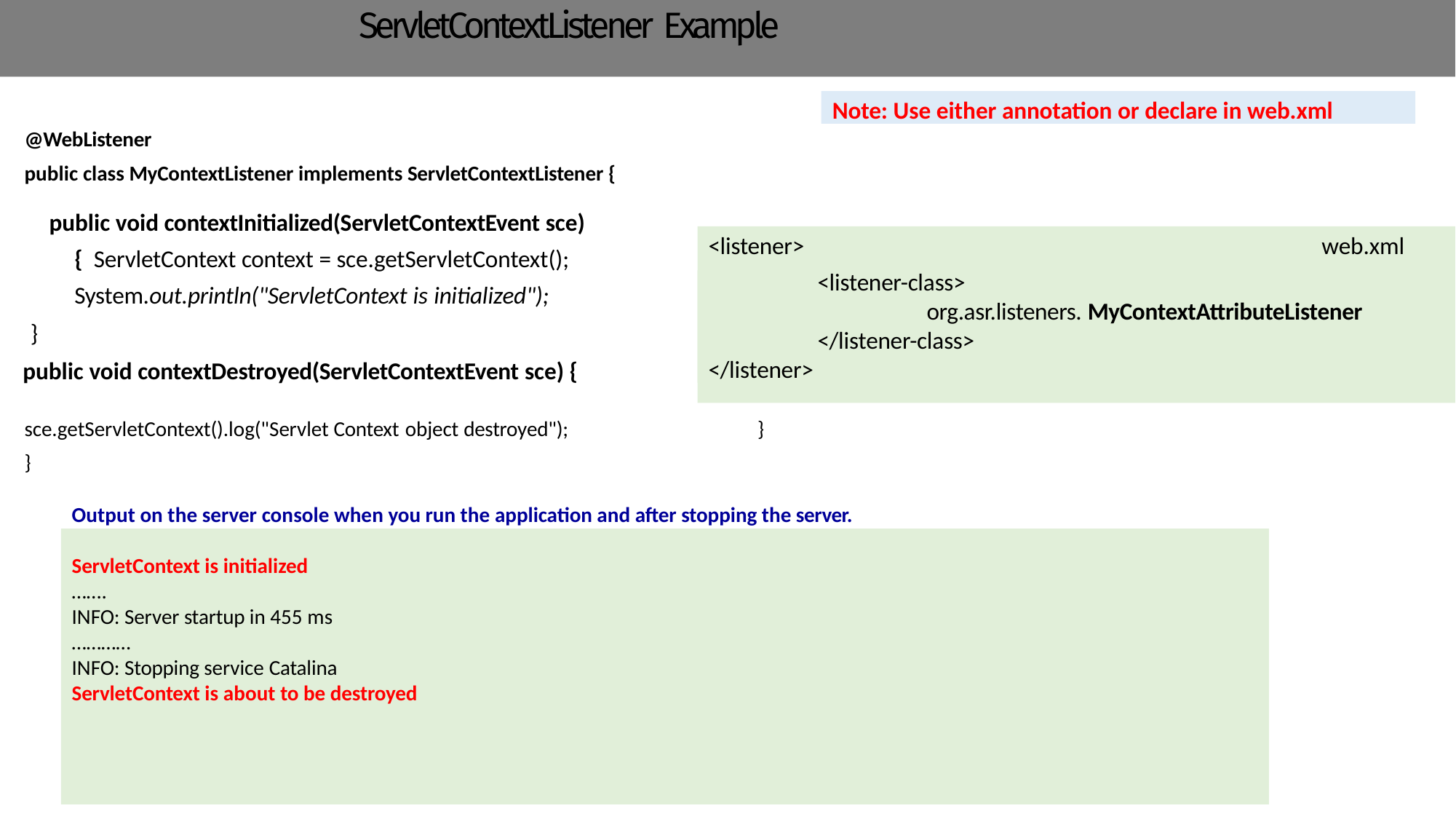

# ServletContextListener Example
Note: Use either annotation or declare in web.xml
@WebListener
public class MyContextListener implements ServletContextListener {
public void contextInitialized(ServletContextEvent sce) {  ServletContext context = sce.getServletContext();  System.out.println("ServletContext is initialized");
}
public void contextDestroyed(ServletContextEvent sce) {

<listener>	web.xml
<listener-class>
org.asr.listeners. MyContextAttributeListener
</listener-class>
</listener>
sce.getServletContext().log("Servlet Context object destroyed");	}
}

Output on the server console when you run the application and after stopping the server.

ServletContext is initialized
…….
INFO: Server startup in 455 ms
…………
INFO: Stopping service Catalina
ServletContext is about to be destroyed